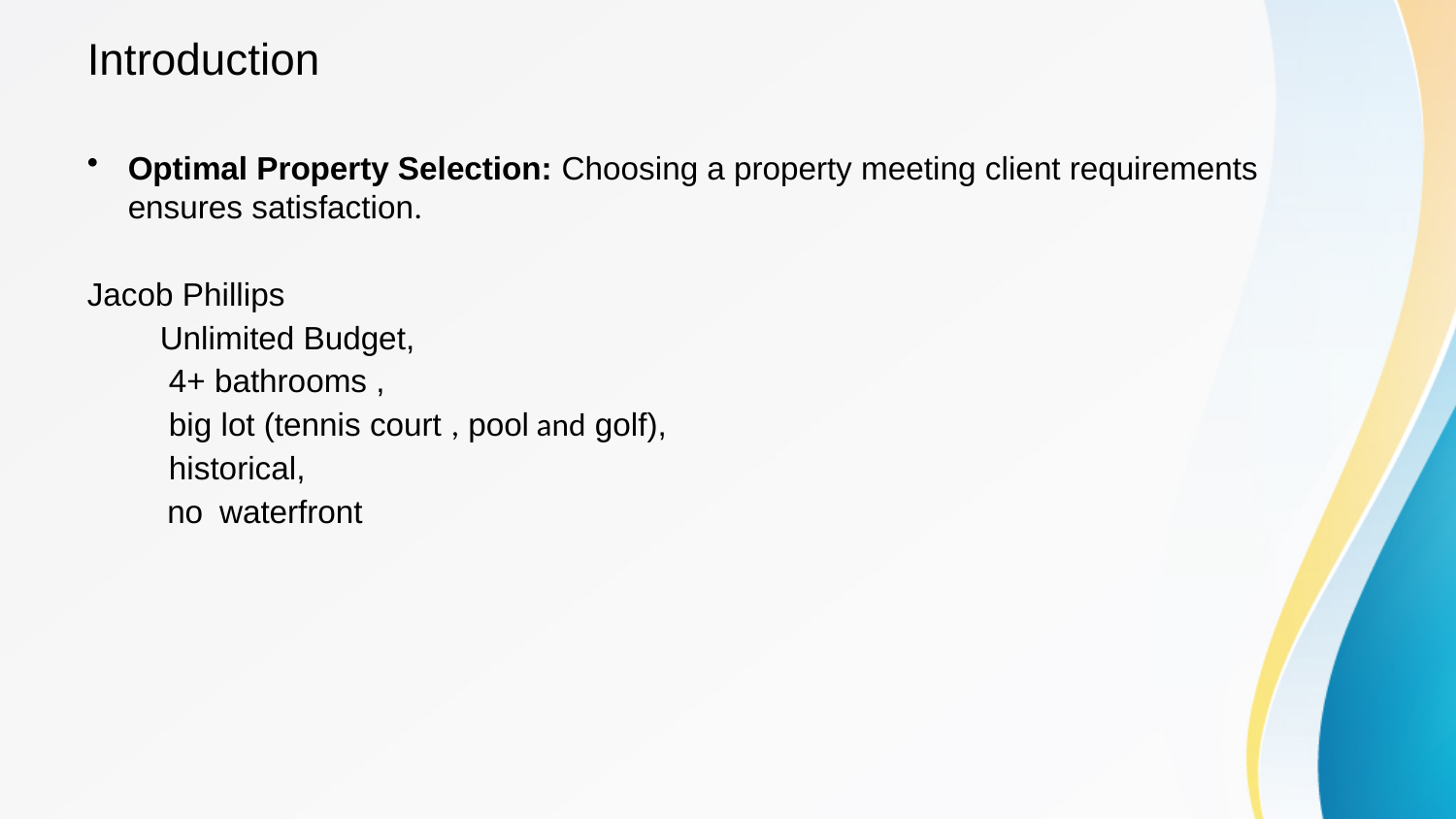

# Introduction
Optimal Property Selection: Choosing a property meeting client requirements ensures satisfaction.

Jacob Phillips
Unlimited Budget,
 4+ bathrooms ,
 big lot (tennis court , pool and golf),
 historical,
 no  waterfront